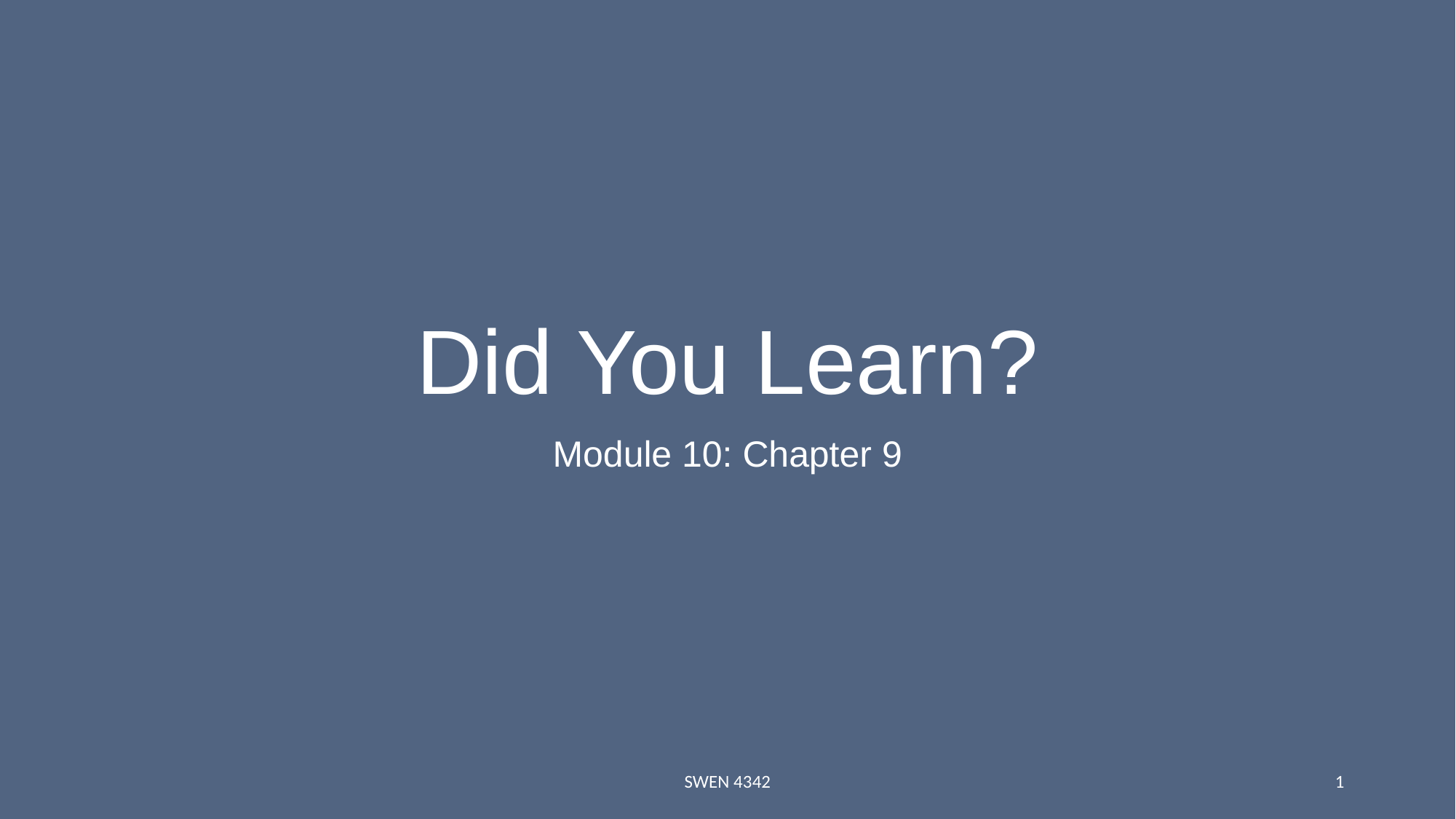

# Did You Learn?
Module 10: Chapter 9
SWEN 4342
1